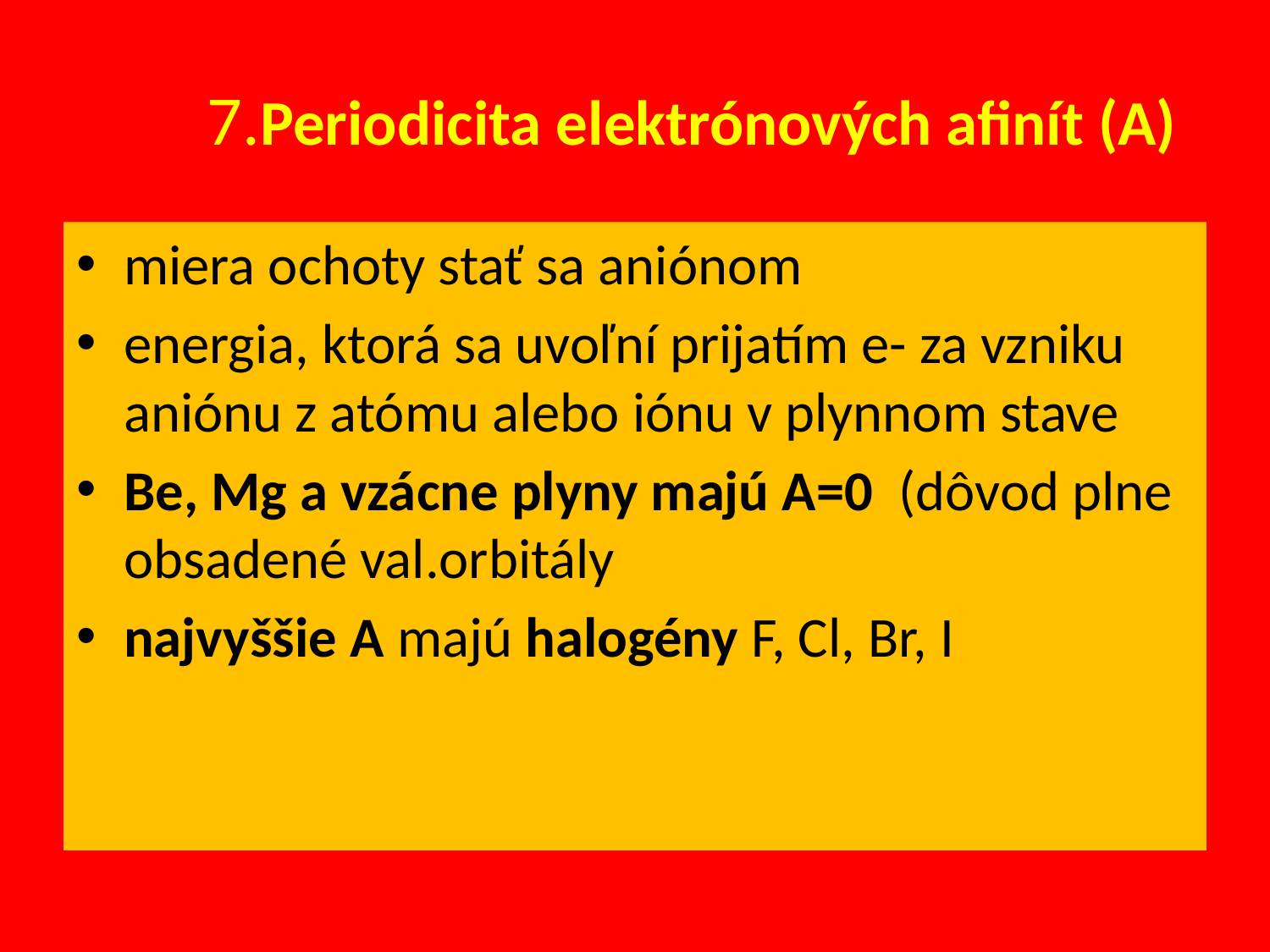

# 7.Periodicita elektrónových afinít (A)
miera ochoty stať sa aniónom
energia, ktorá sa uvoľní prijatím e- za vzniku aniónu z atómu alebo iónu v plynnom stave
Be, Mg a vzácne plyny majú A=0  (dôvod plne obsadené val.orbitály
najvyššie A majú halogény F, Cl, Br, I